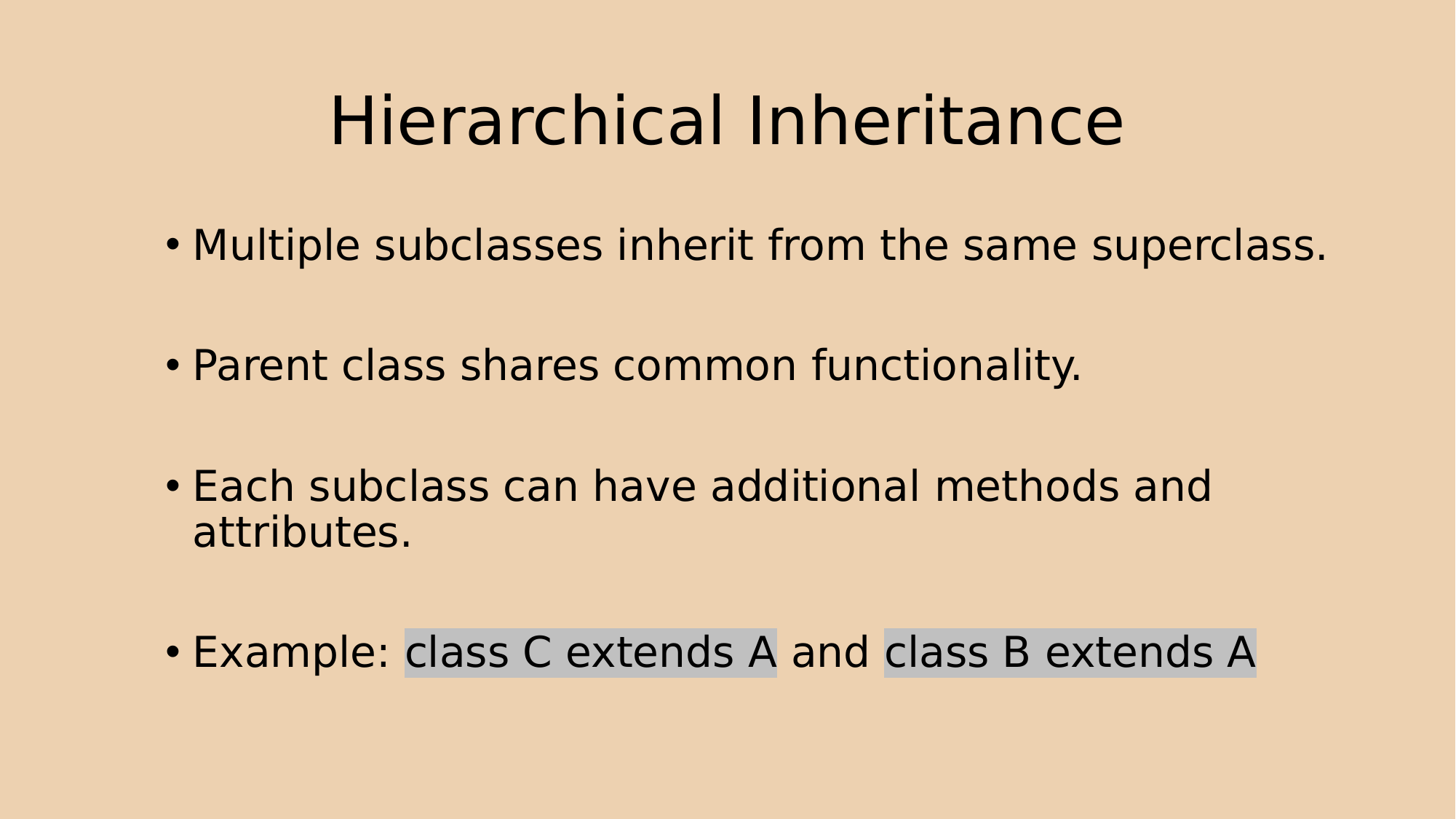

# Hierarchical Inheritance
Multiple subclasses inherit from the same superclass.

Parent class shares common functionality.

Each subclass can have additional methods and attributes.

Example: class C extends A and class B extends A